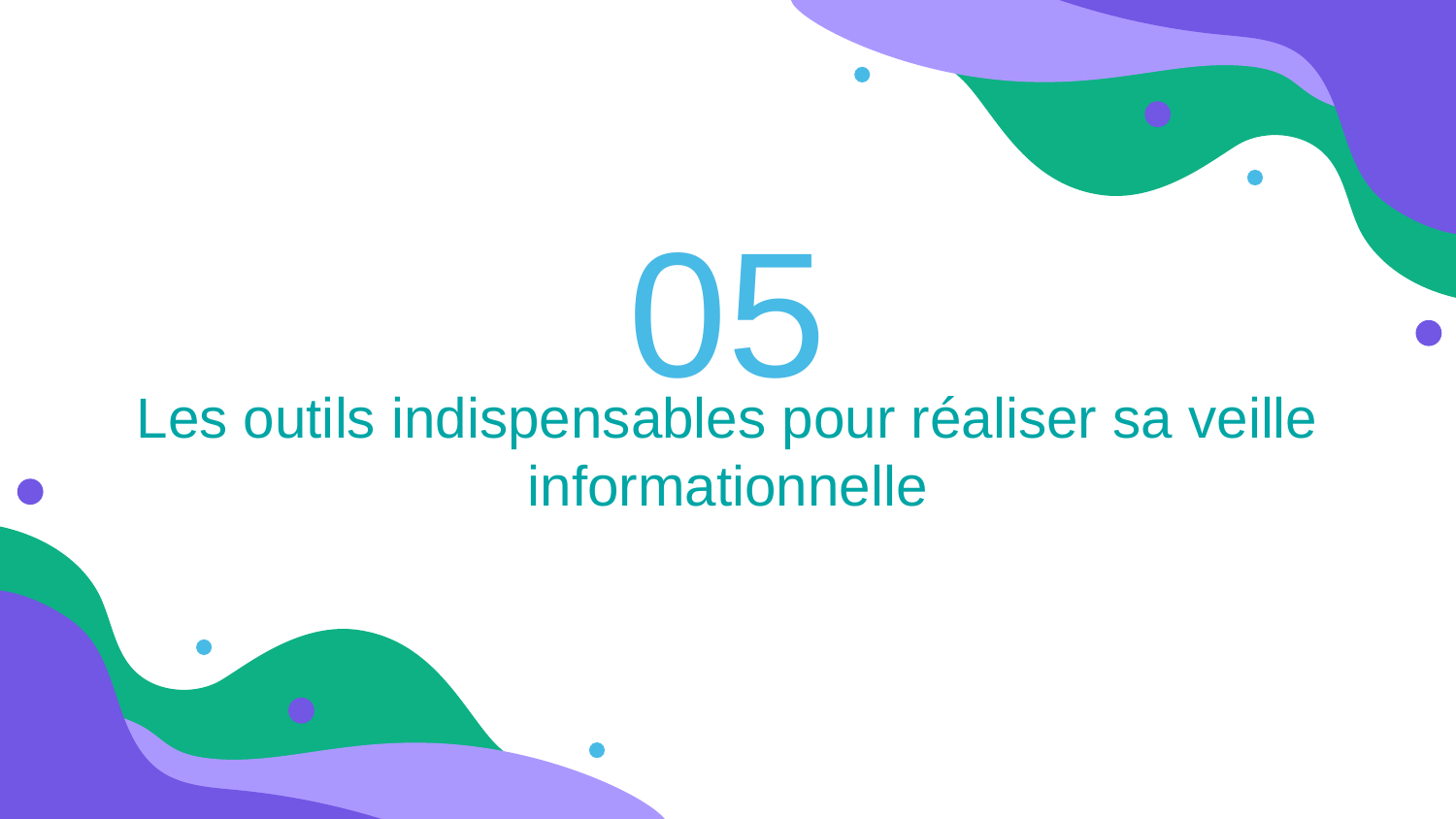

05
# Les outils indispensables pour réaliser sa veille informationnelle